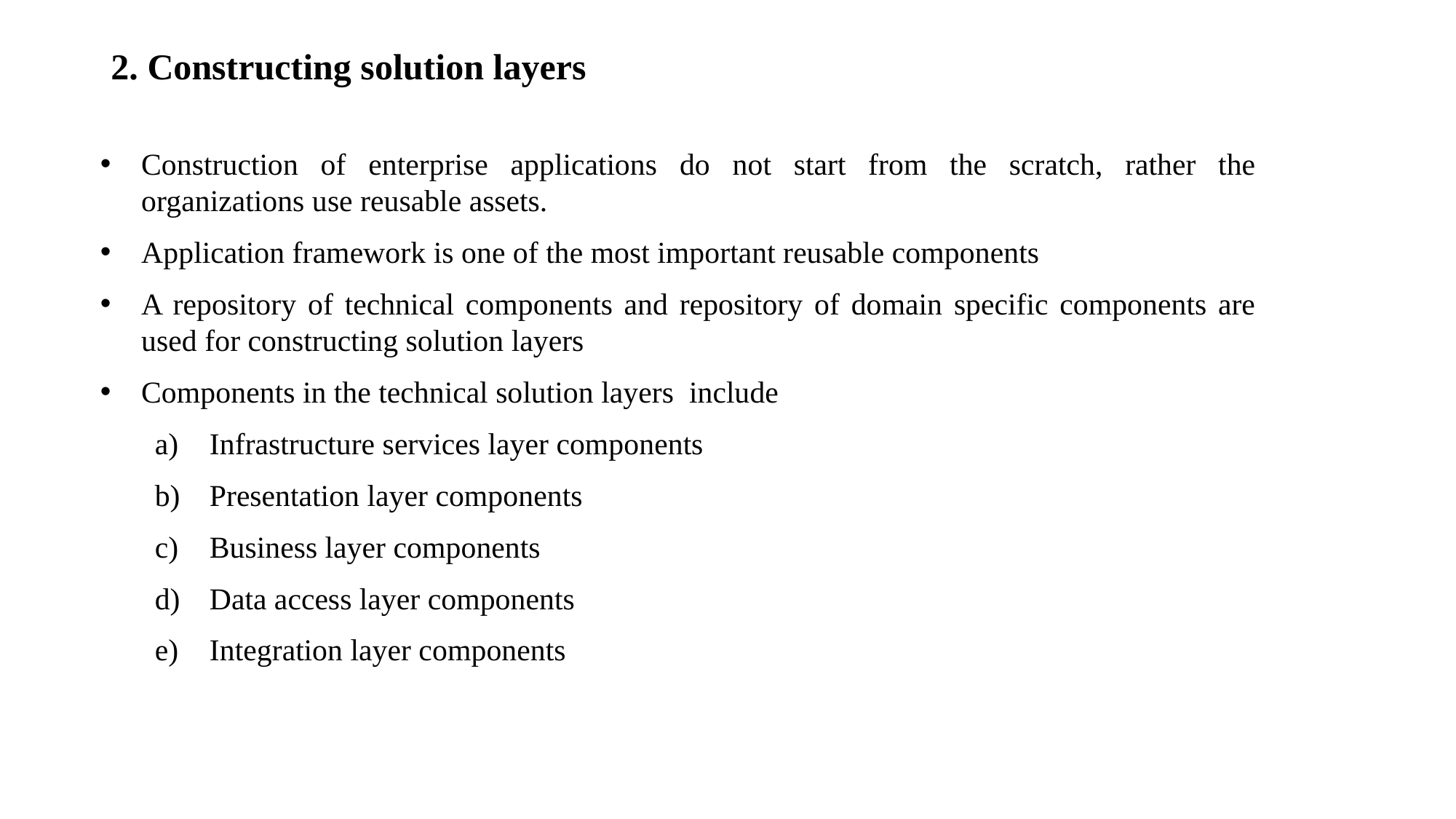

# 2. Constructing solution layers
Construction of enterprise applications do not start from the scratch, rather the organizations use reusable assets.
Application framework is one of the most important reusable components
A repository of technical components and repository of domain specific components are used for constructing solution layers
Components in the technical solution layers  include
Infrastructure services layer components
Presentation layer components
Business layer components
Data access layer components
Integration layer components